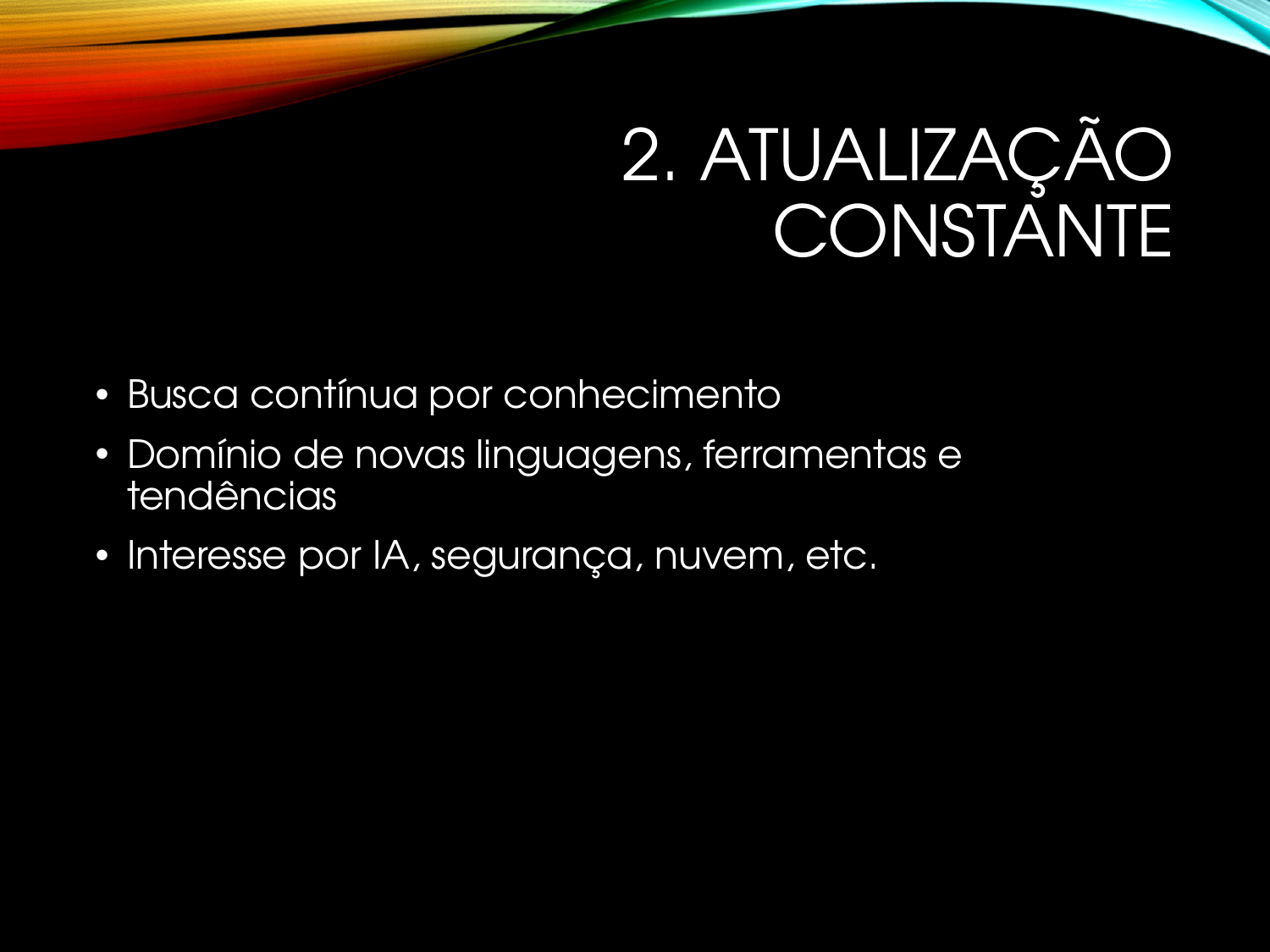

# 2. Atualização constante

Busca contínua por conhecimento
Domínio de novas linguagens, ferramentas e tendências
Interesse por IA, segurança, nuvem, etc.